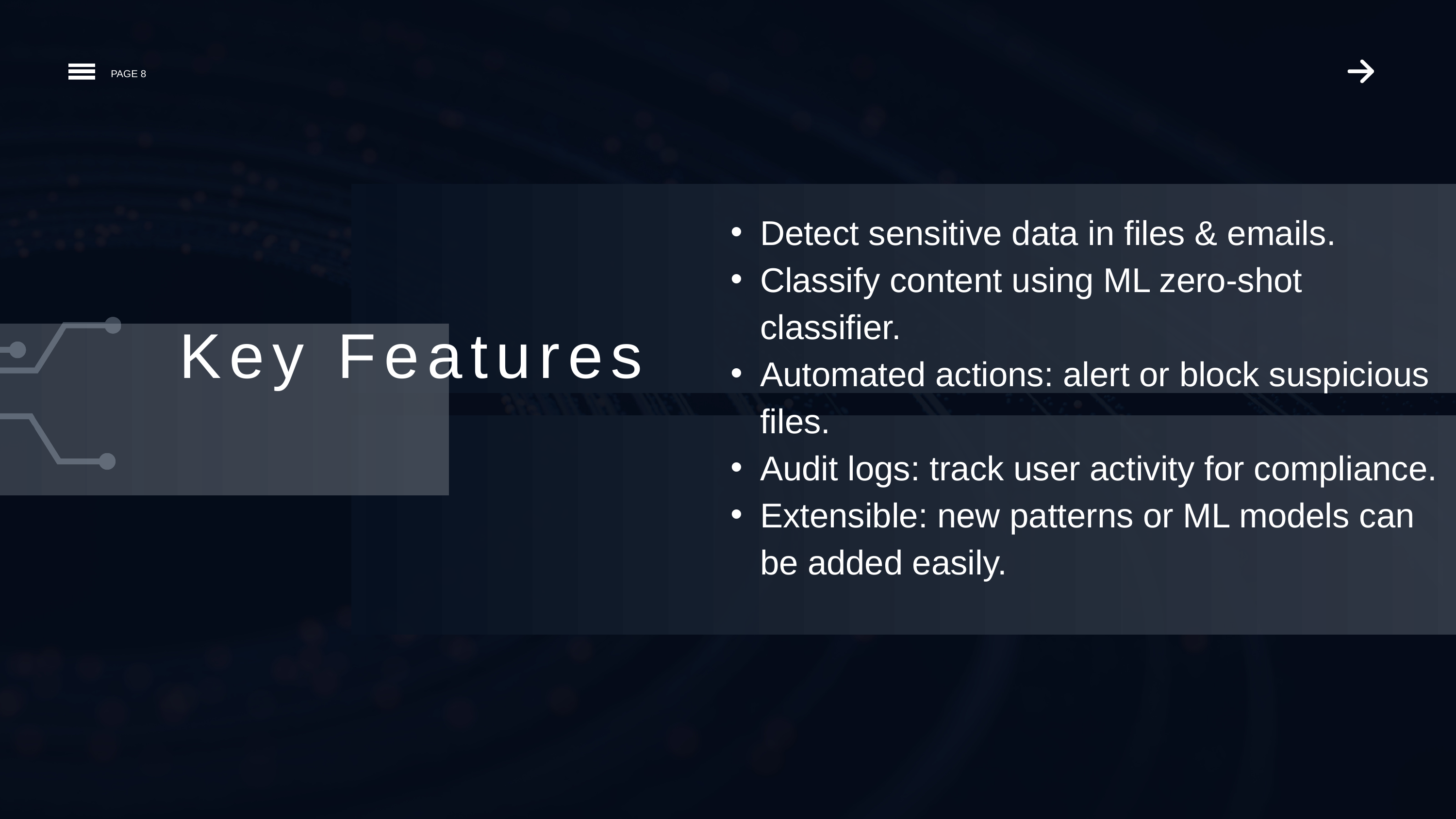

PAGE 8

Detect sensitive data in files & emails.
Classify content using ML zero-shot classifier.
Automated actions: alert or block suspicious files.
Audit logs: track user activity for compliance.
Extensible: new patterns or ML models can be added easily.

Key Features